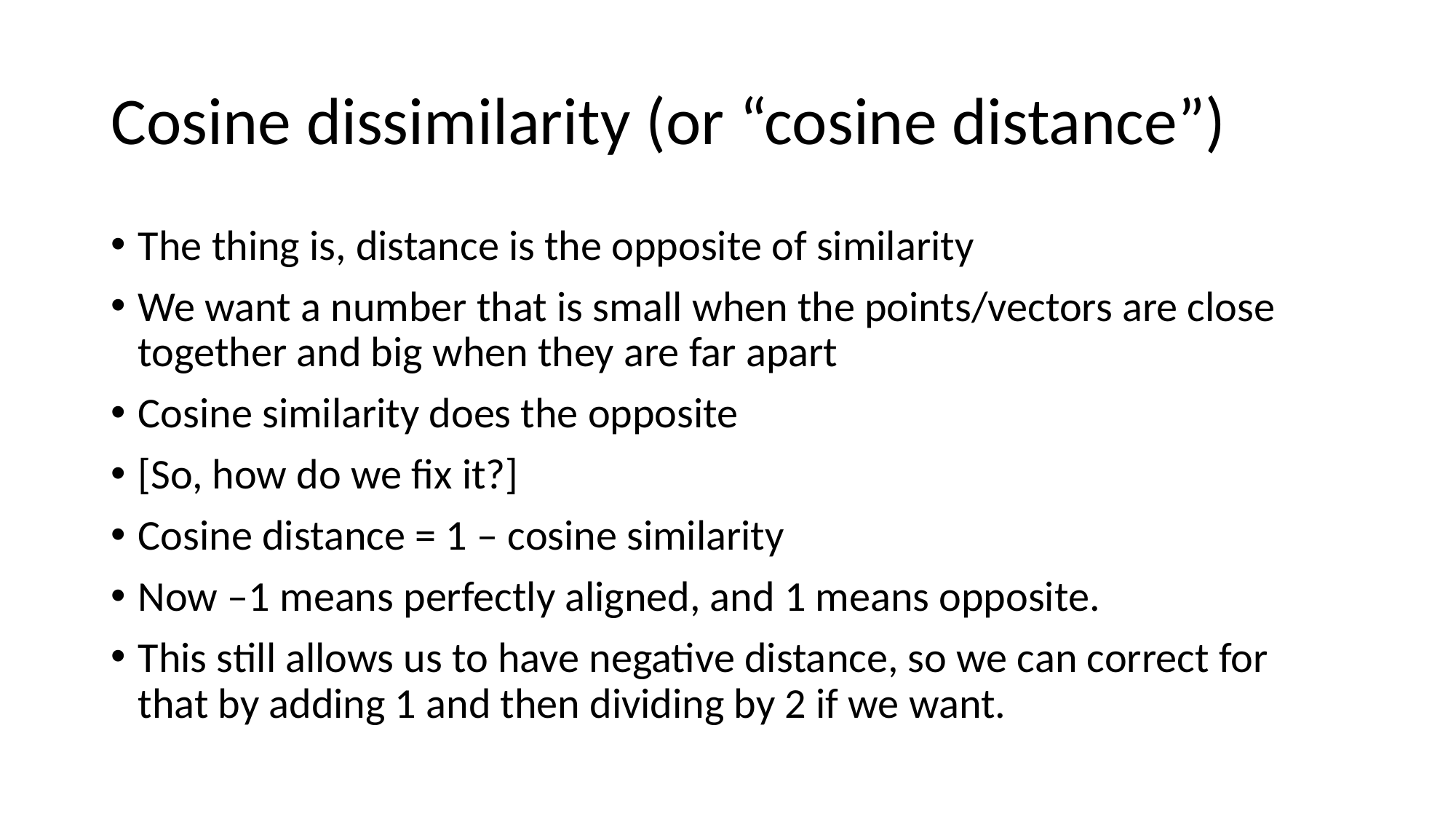

# Cosine dissimilarity (or “cosine distance”)
The thing is, distance is the opposite of similarity
We want a number that is small when the points/vectors are close together and big when they are far apart
Cosine similarity does the opposite
[So, how do we fix it?]
Cosine distance = 1 – cosine similarity
Now –1 means perfectly aligned, and 1 means opposite.
This still allows us to have negative distance, so we can correct for that by adding 1 and then dividing by 2 if we want.